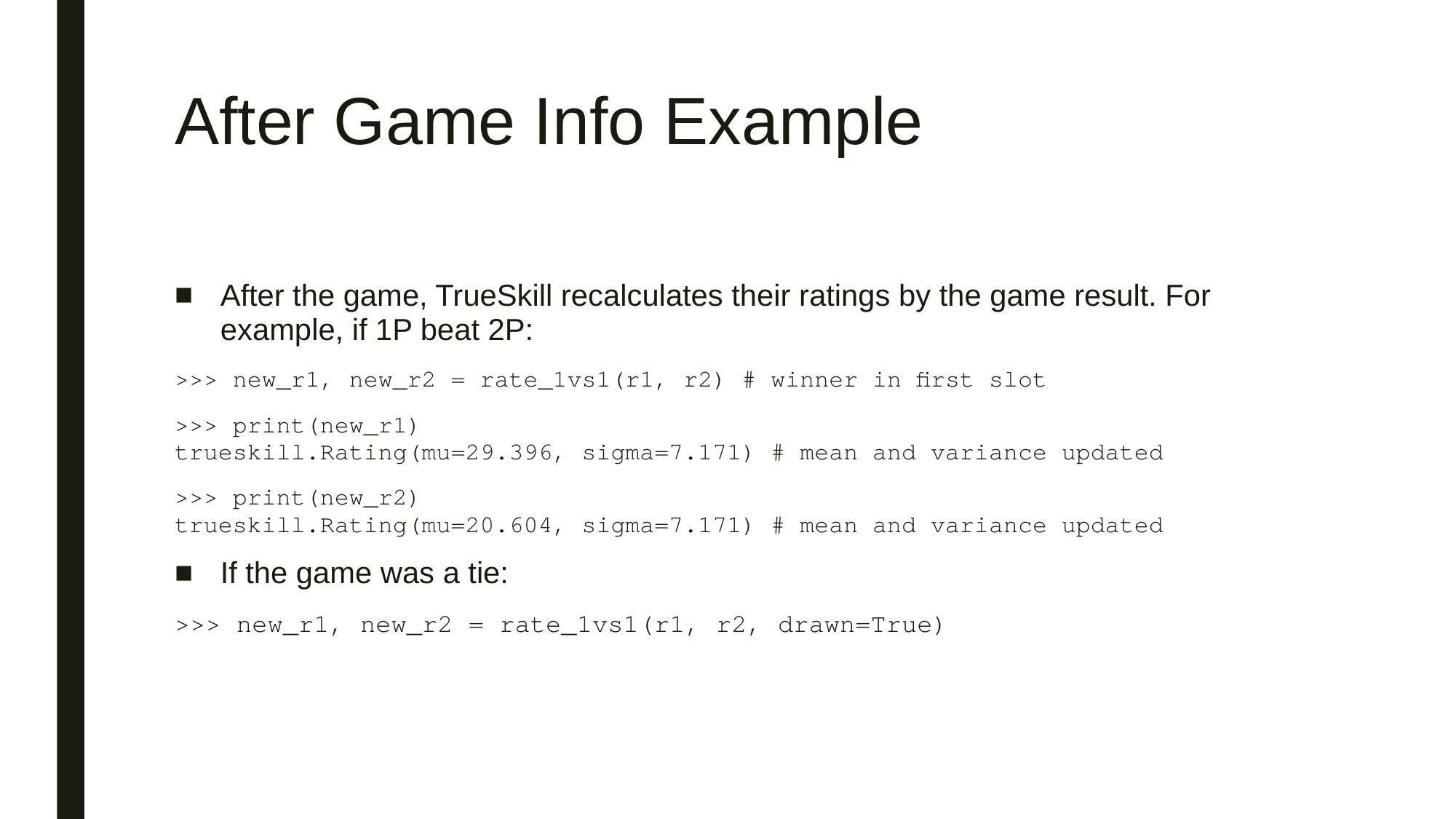

# After Game Info Example
After the game, TrueSkill recalculates their ratings by the game result. For example, if 1P beat 2P:
>>> new_r1, new_r2 = rate_1vs1(r1, r2) # winner in first slot
>>> print(new_r1)
trueskill.Rating(mu=29.396, sigma=7.171) # mean and variance updated
>>> print(new_r2)
trueskill.Rating(mu=20.604, sigma=7.171) # mean and variance updated
If the game was a tie:
>>> new_r1, new_r2 = rate_1vs1(r1, r2, drawn=True)